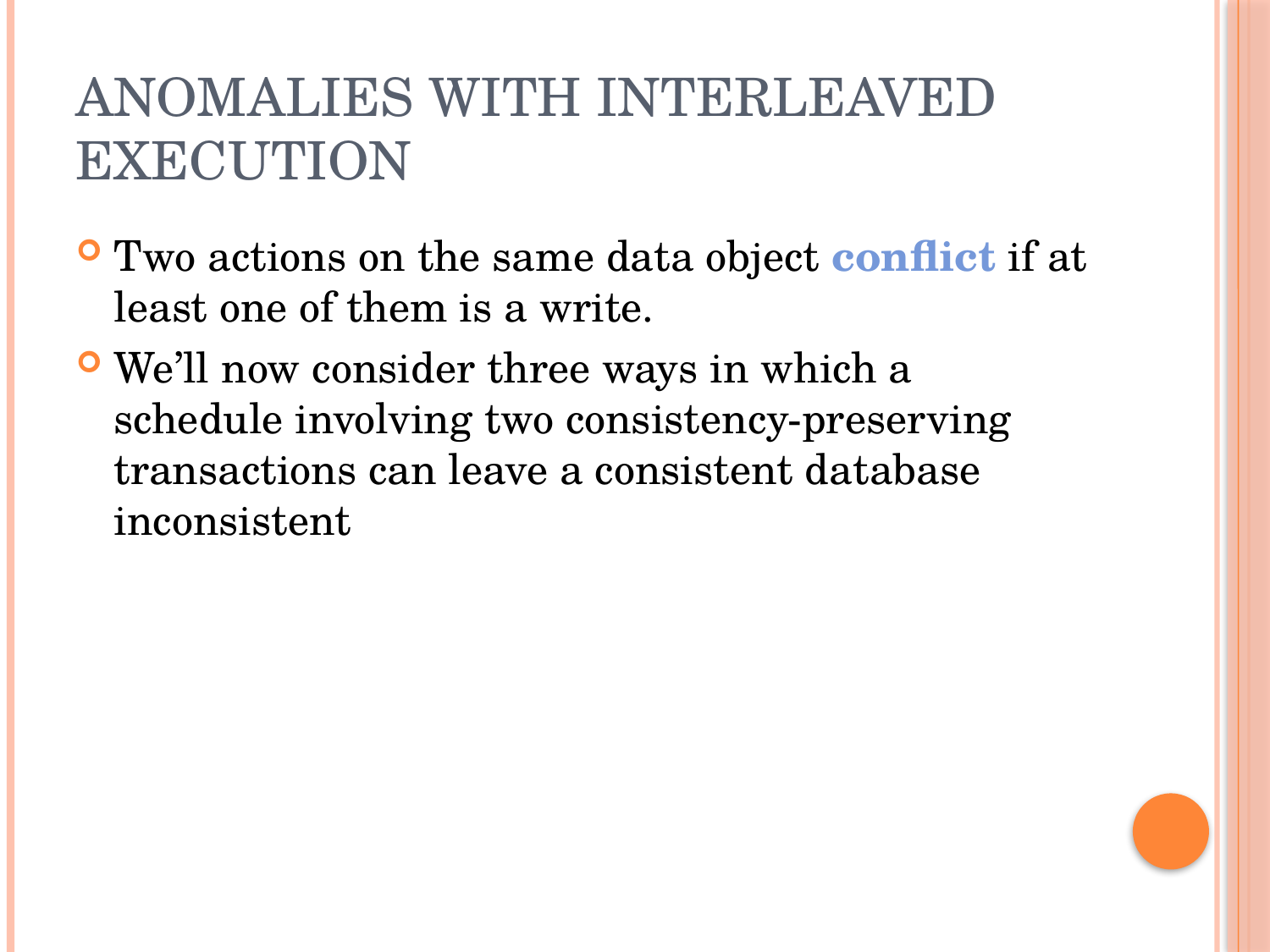

# Anomalies with interleaved execution
Two actions on the same data object conflict if at least one of them is a write.
We’ll now consider three ways in which a schedule involving two consistency-preserving transactions can leave a consistent database inconsistent

16